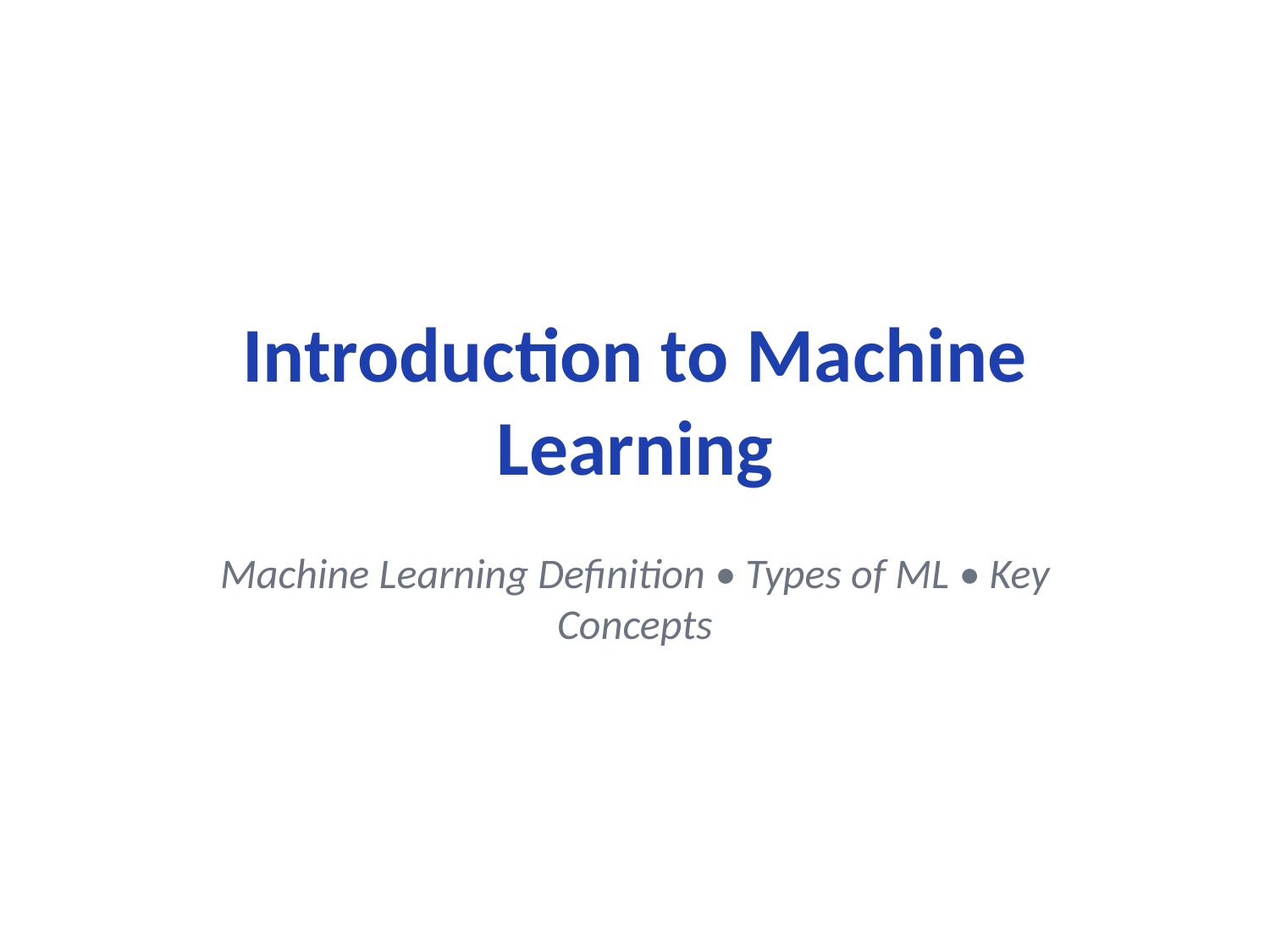

# Introduction to Machine Learning
Machine Learning Definition • Types of ML • Key Concepts